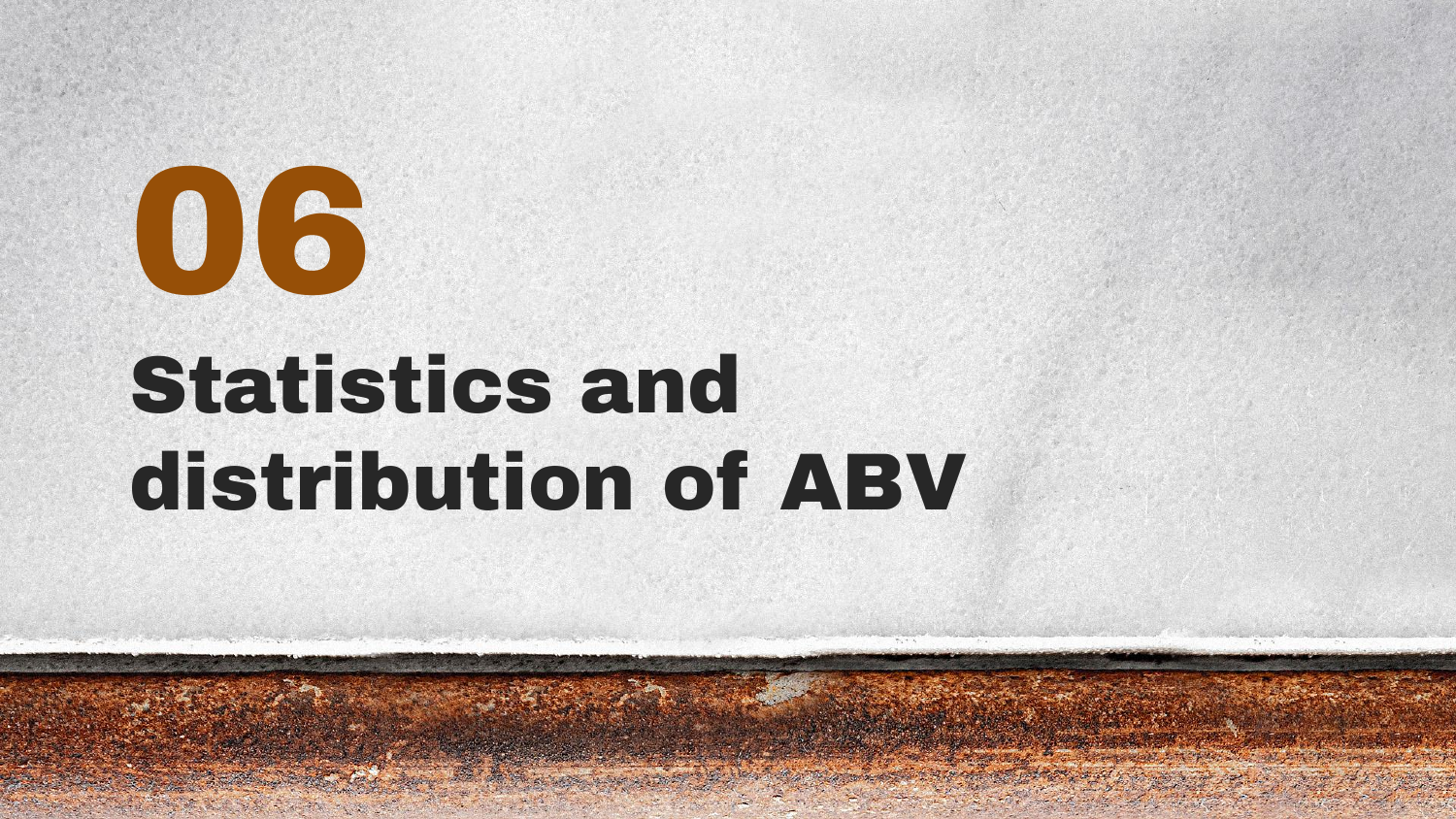

06
# Statistics and distribution of ABV